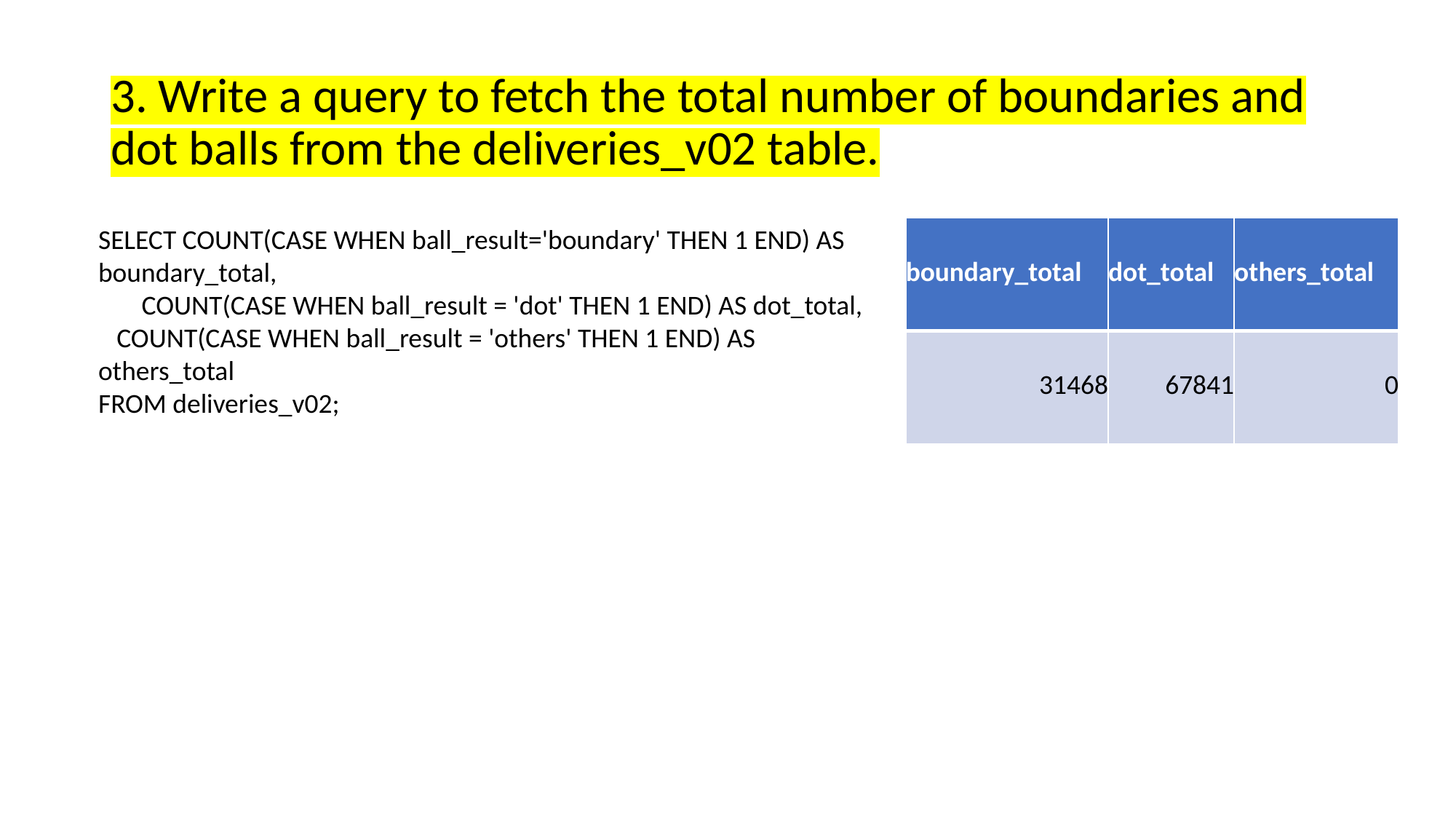

# 3. Write a query to fetch the total number of boundaries and dot balls from the deliveries_v02 table.
SELECT COUNT(CASE WHEN ball_result='boundary' THEN 1 END) AS boundary_total,
       COUNT(CASE WHEN ball_result = 'dot' THEN 1 END) AS dot_total,
   COUNT(CASE WHEN ball_result = 'others' THEN 1 END) AS others_total
FROM deliveries_v02;
| boundary\_total | dot\_total | others\_total |
| --- | --- | --- |
| 31468 | 67841 | 0 |